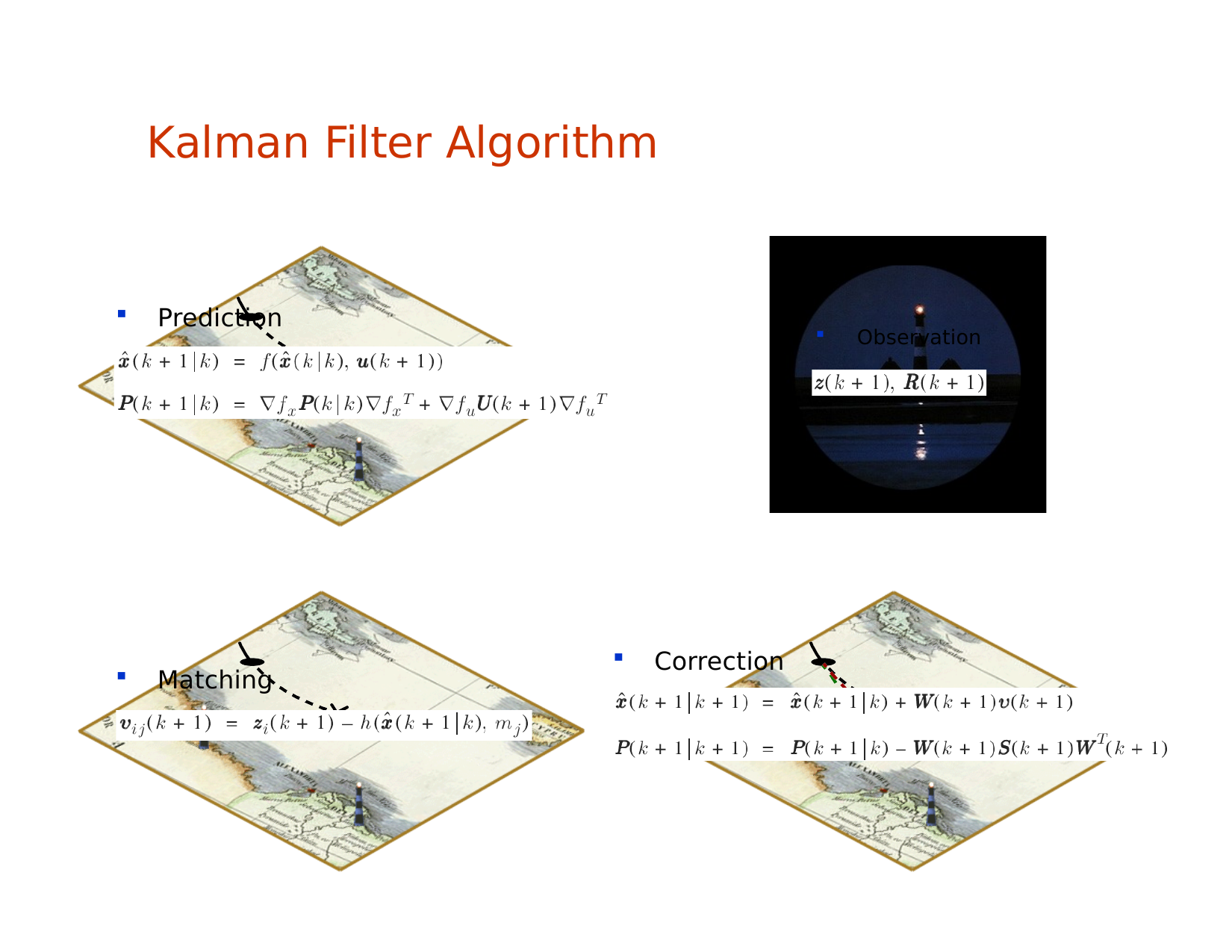

Kalman Filter Algorithm

Prediction
Observation

Correction

Matching